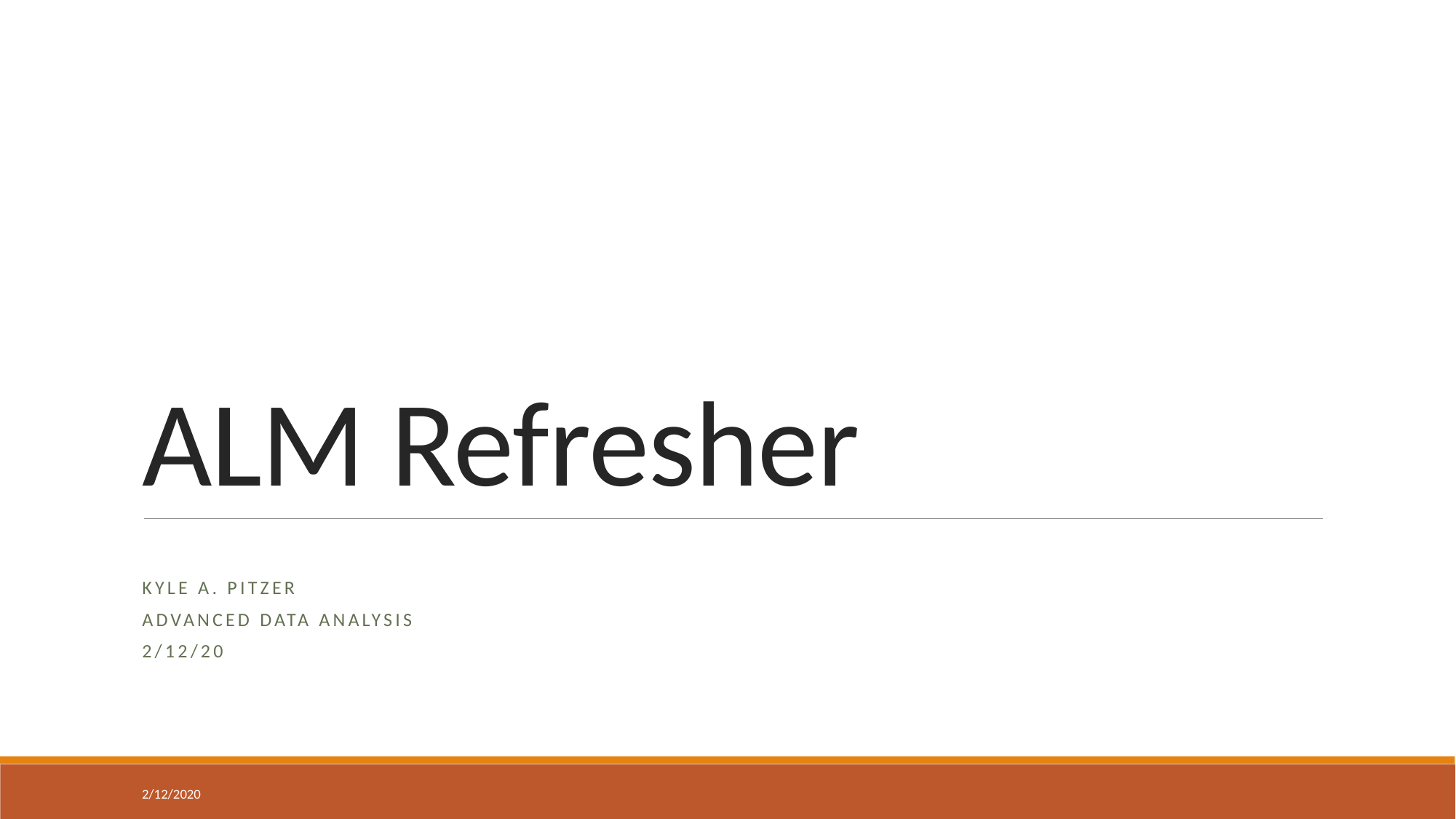

# ALM Refresher
Kyle A. Pitzer
Advanced Data analysis
2/12/20
2/12/2020